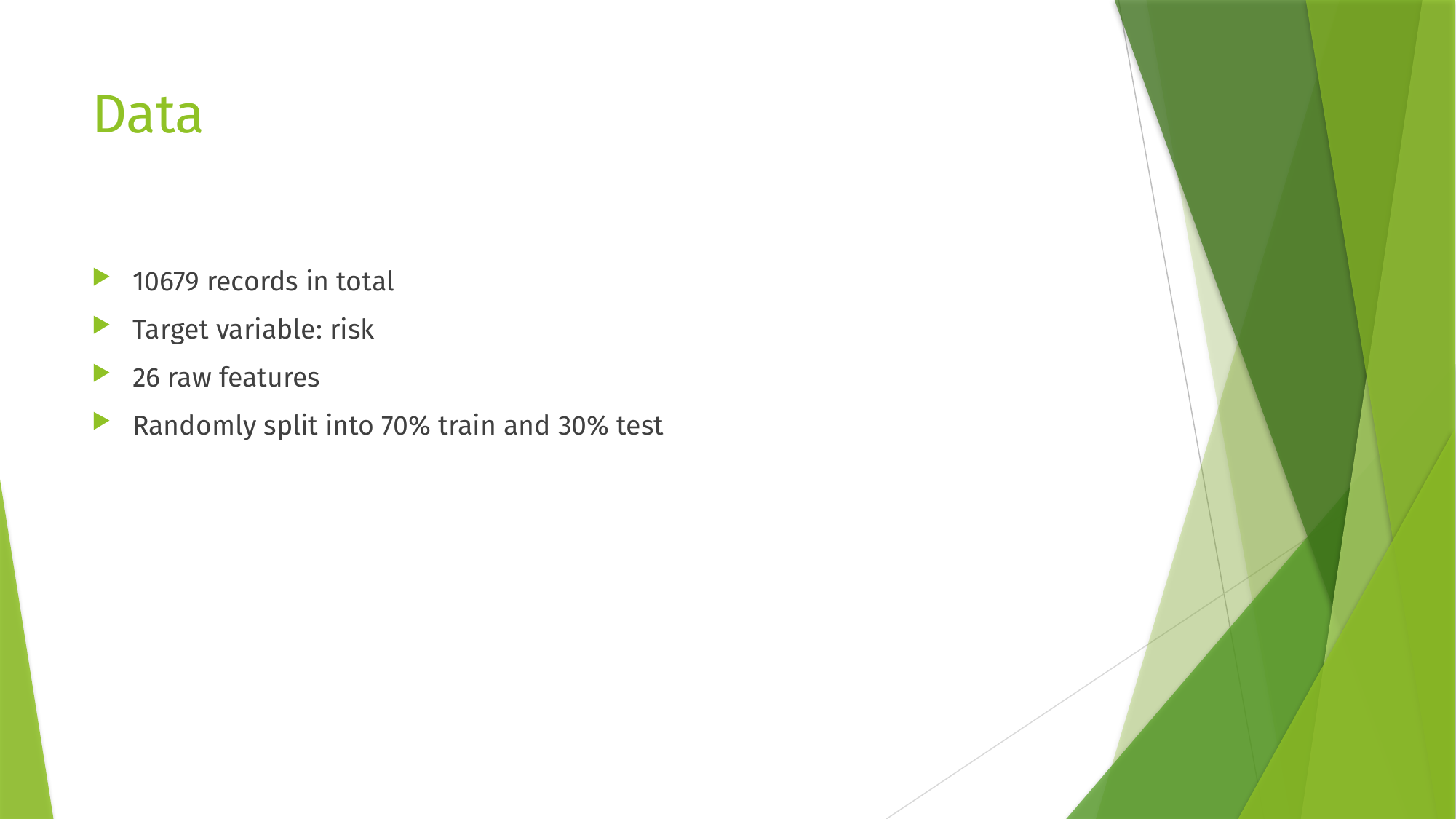

# Data
10679 records in total
Target variable: risk
26 raw features
Randomly split into 70% train and 30% test